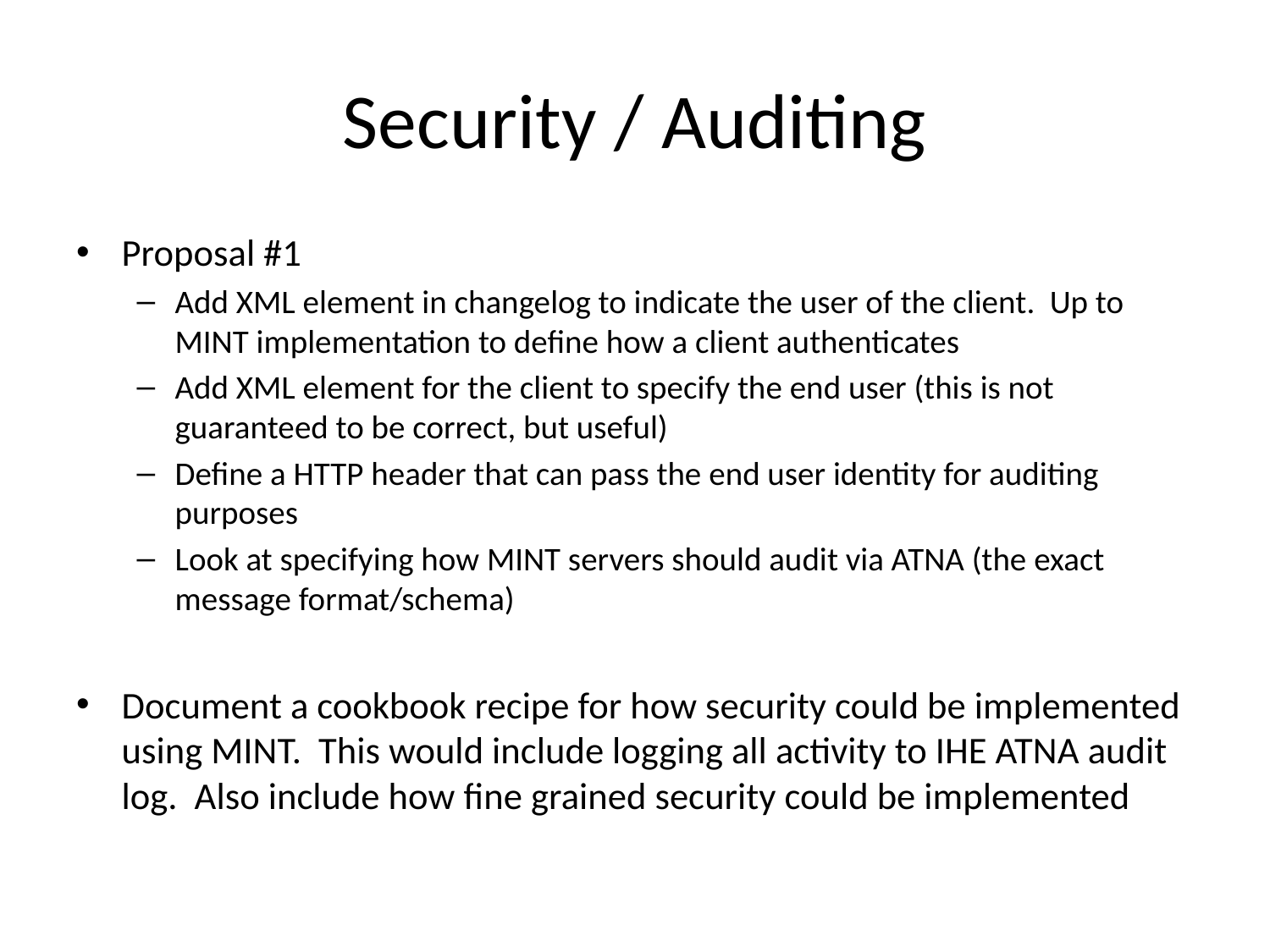

# Security / Auditing
Proposal #1
Add XML element in changelog to indicate the user of the client.  Up to MINT implementation to define how a client authenticates
Add XML element for the client to specify the end user (this is not guaranteed to be correct, but useful)
Define a HTTP header that can pass the end user identity for auditing purposes
Look at specifying how MINT servers should audit via ATNA (the exact message format/schema)

Document a cookbook recipe for how security could be implemented using MINT.  This would include logging all activity to IHE ATNA audit log.  Also include how fine grained security could be implemented